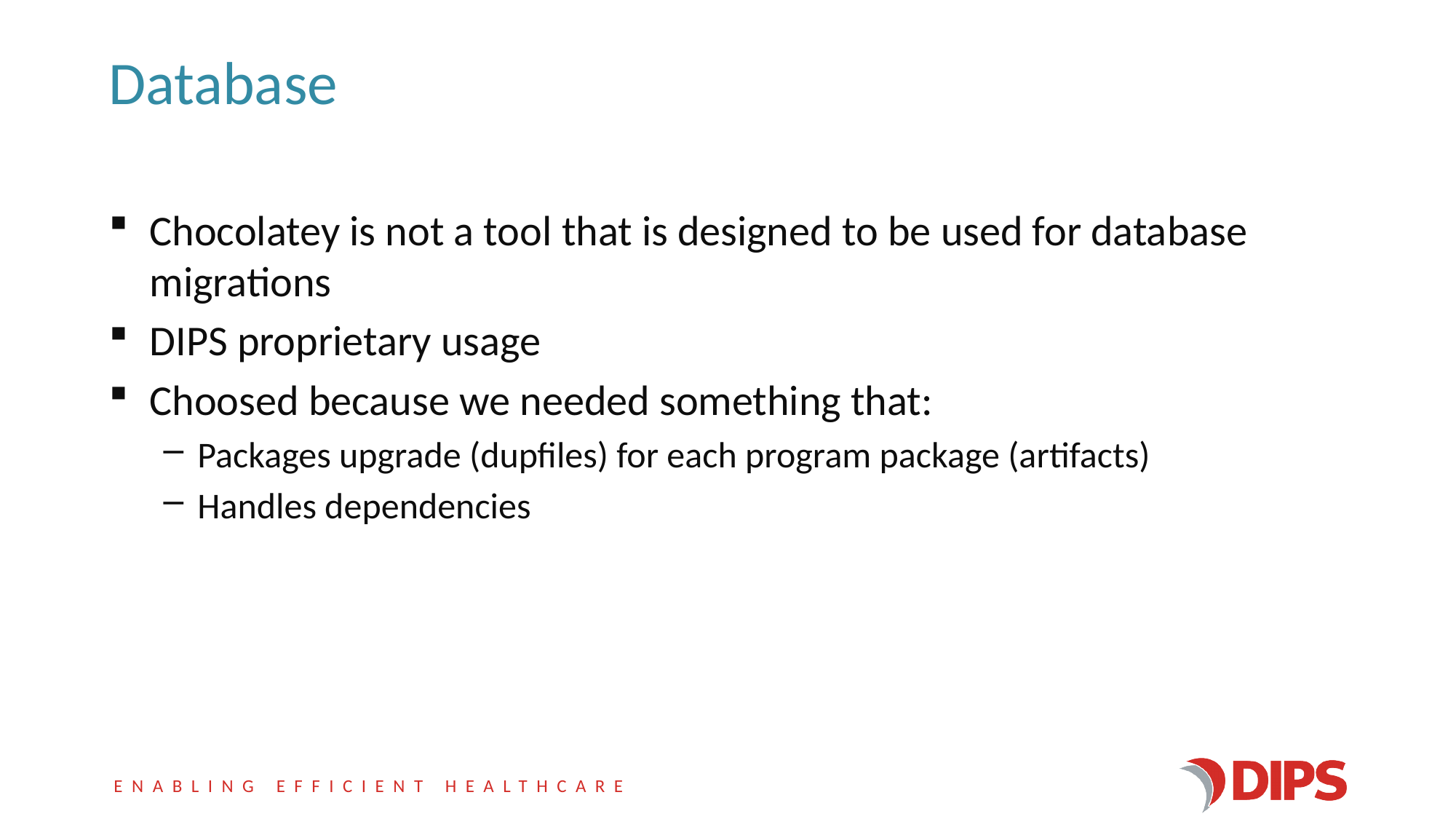

# Database
Chocolatey is not a tool that is designed to be used for database migrations
DIPS proprietary usage
Choosed because we needed something that:
Packages upgrade (dupfiles) for each program package (artifacts)
Handles dependencies